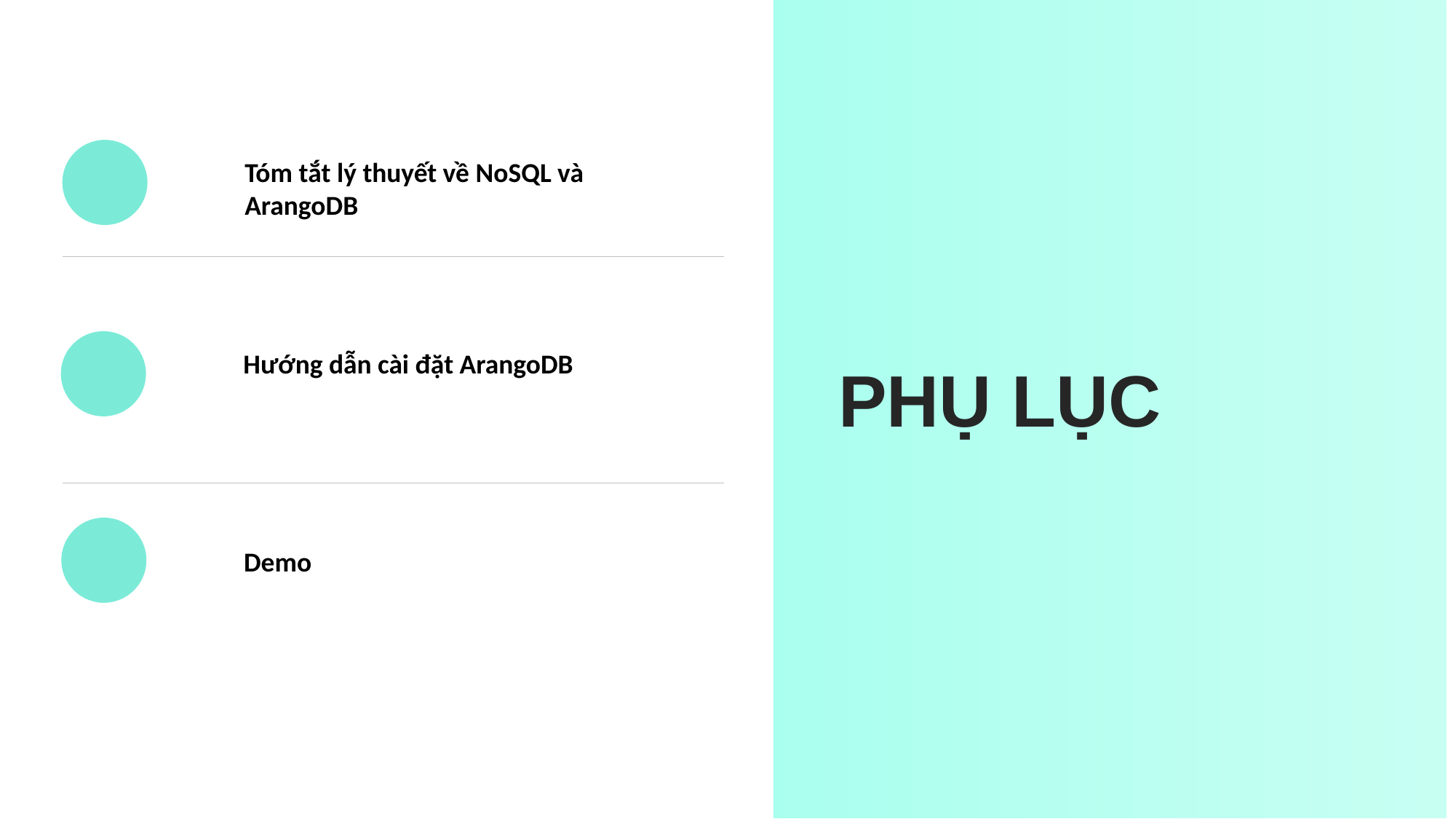

Tóm tắt lý thuyết về NoSQL và ArangoDB

Hướng dẫn cài đặt ArangoDB
PHỤ LỤC

Demo